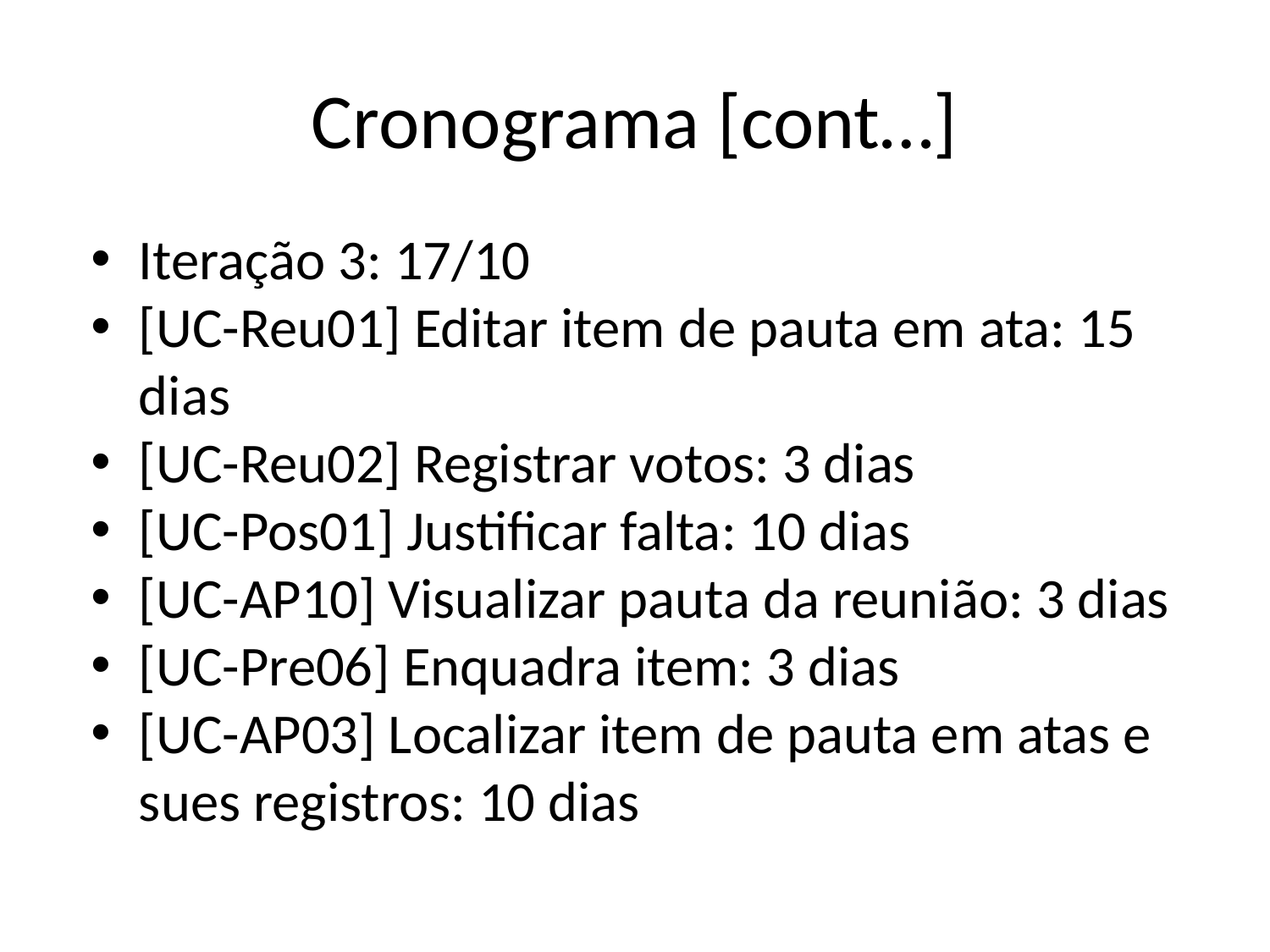

# Cronograma [cont…]
Iteração 3: 17/10
[UC-Reu01] Editar item de pauta em ata: 15 dias
[UC-Reu02] Registrar votos: 3 dias
[UC-Pos01] Justificar falta: 10 dias
[UC-AP10] Visualizar pauta da reunião: 3 dias
[UC-Pre06] Enquadra item: 3 dias
[UC-AP03] Localizar item de pauta em atas e sues registros: 10 dias